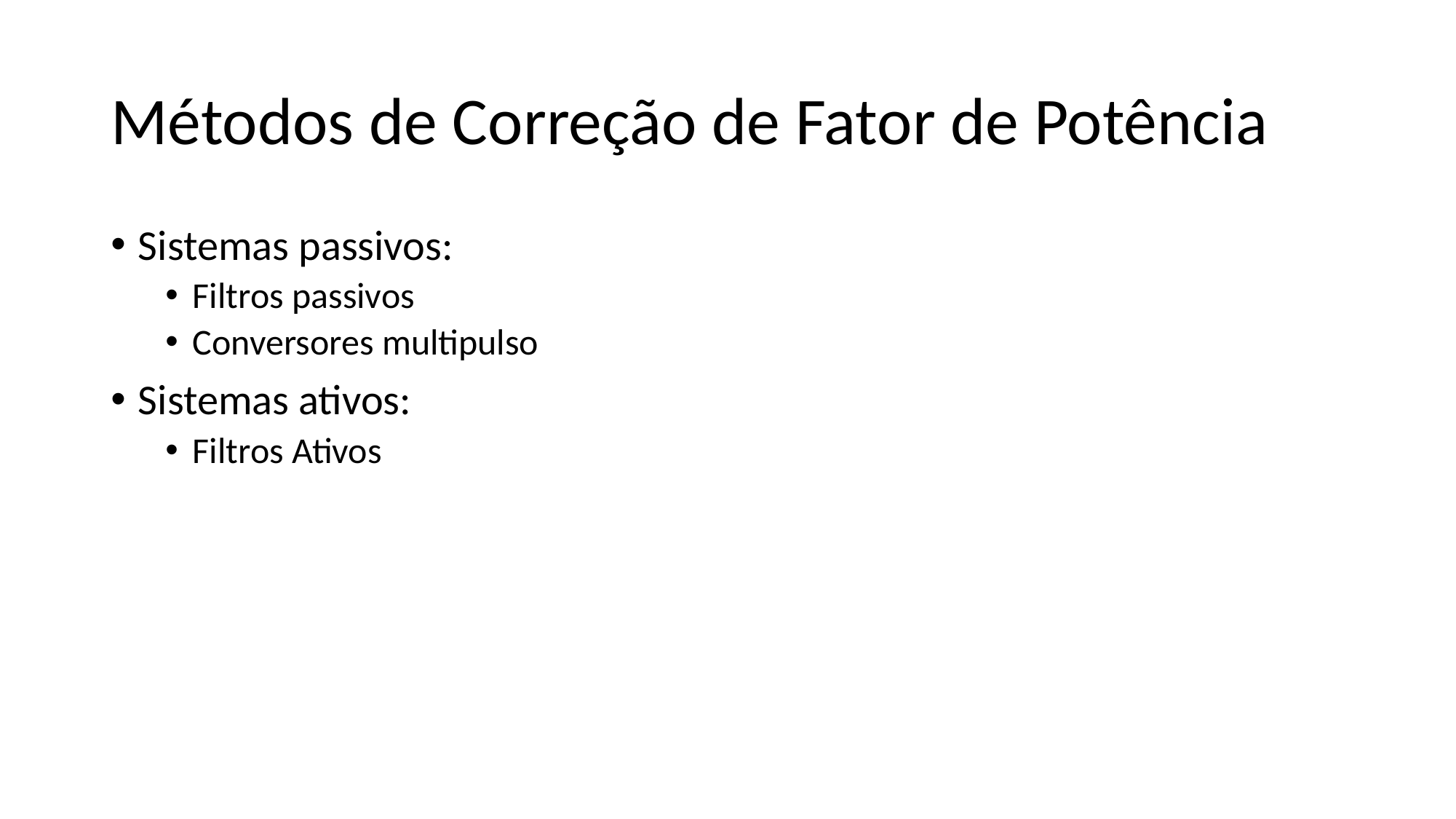

# Métodos de Correção de Fator de Potência
Sistemas passivos:
Filtros passivos
Conversores multipulso
Sistemas ativos:
Filtros Ativos